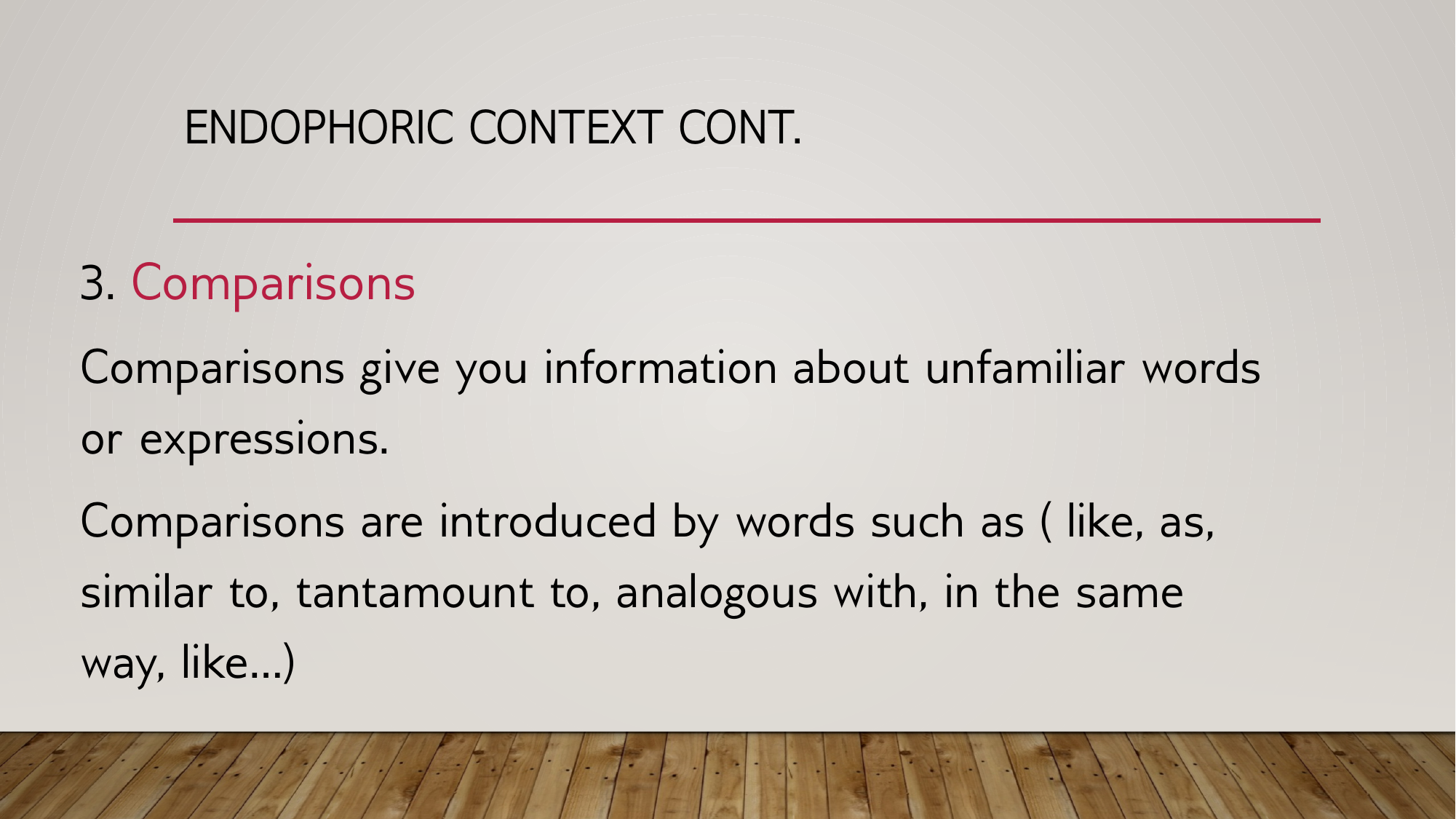

3. Comparisons
Comparisons give you information about unfamiliar words or expressions.
Comparisons are introduced by words such as ( like, as, similar to, tantamount to, analogous with, in the same way, like…)

# ENDOPHORIC Context cont.